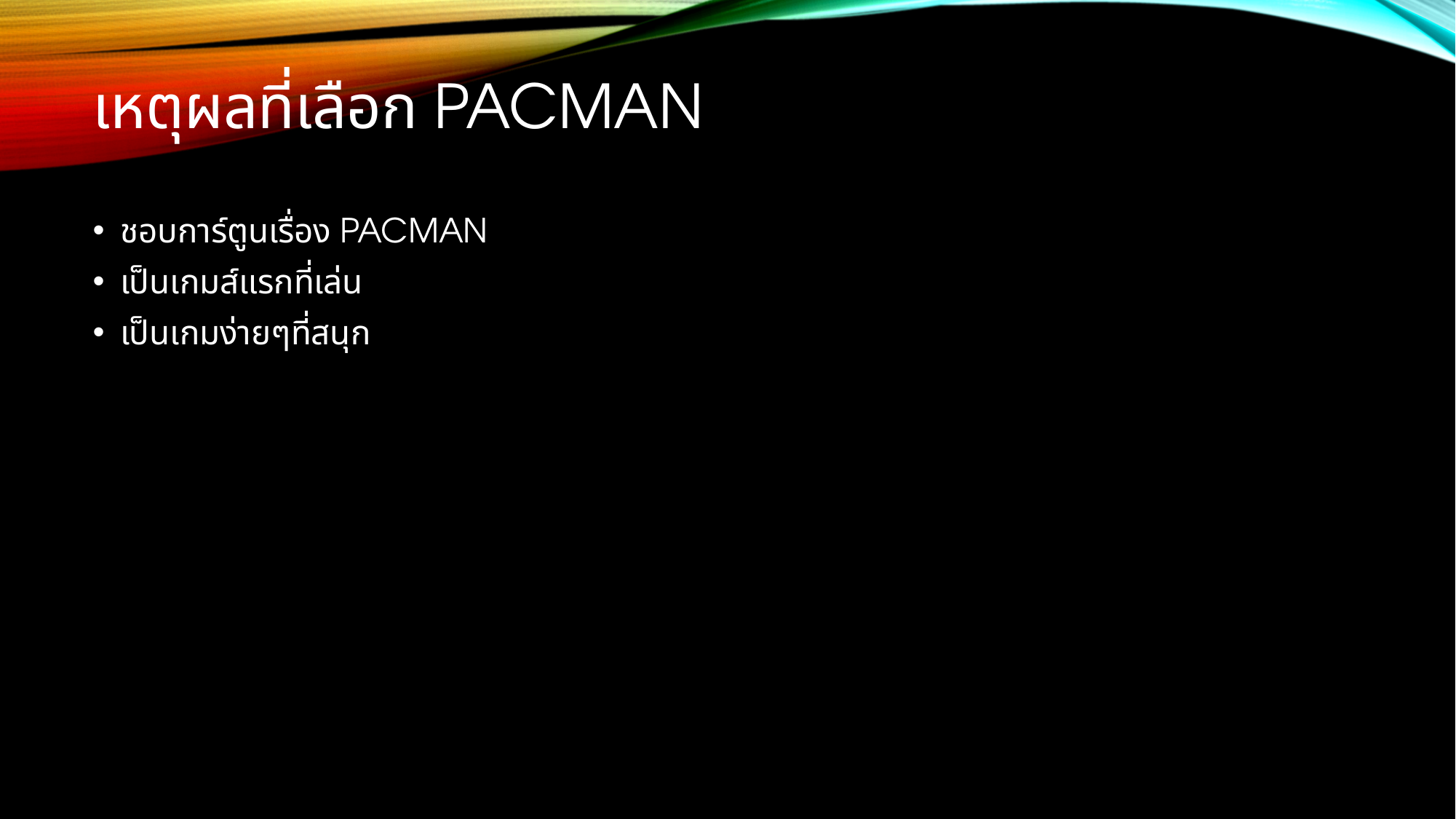

# เหตุผลที่เลือก PACMAN
ชอบการ์ตูนเรื่อง PACMAN
เป็นเกมส์แรกที่เล่น
เป็นเกมง่ายๆที่สนุก